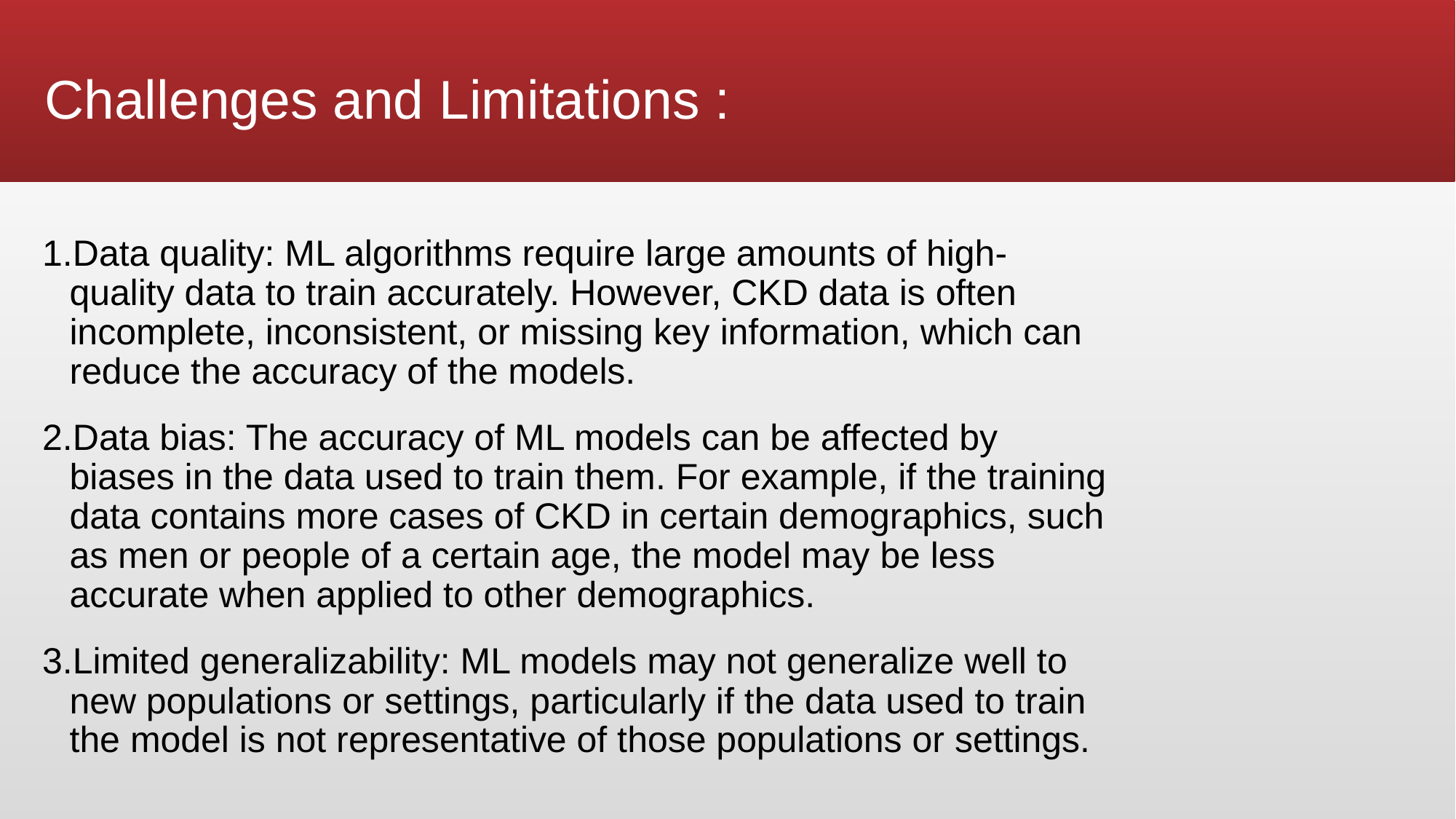

# Challenges and Limitations :
Data quality: ML algorithms require large amounts of high-quality data to train accurately. However, CKD data is often incomplete, inconsistent, or missing key information, which can reduce the accuracy of the models.
Data bias: The accuracy of ML models can be affected by biases in the data used to train them. For example, if the training data contains more cases of CKD in certain demographics, such as men or people of a certain age, the model may be less accurate when applied to other demographics.
Limited generalizability: ML models may not generalize well to new populations or settings, particularly if the data used to train the model is not representative of those populations or settings.